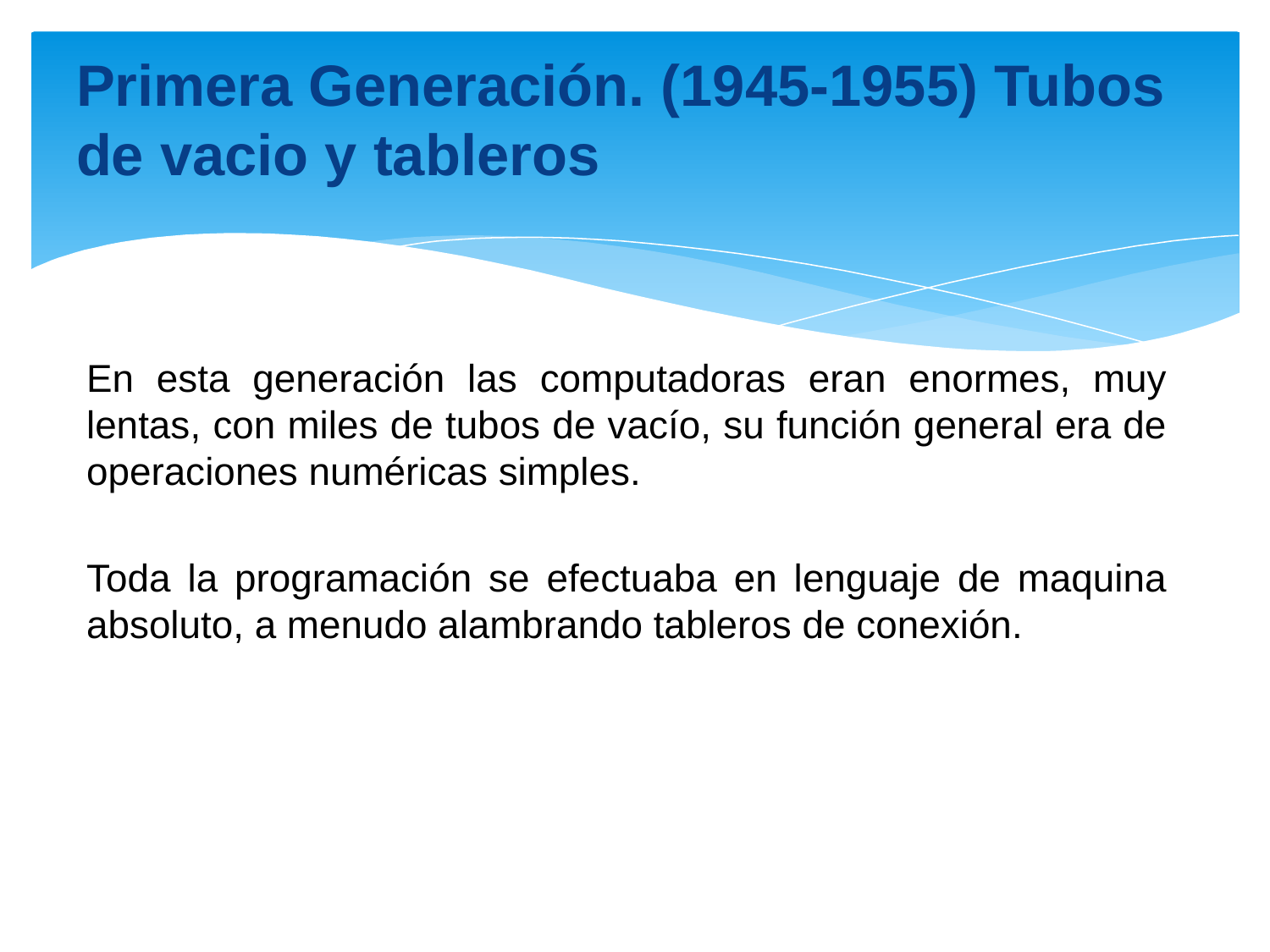

# Primera Generación. (1945-1955) Tubos de vacio y tableros
En esta generación las computadoras eran enormes, muy lentas, con miles de tubos de vacío, su función general era de operaciones numéricas simples.

Toda la programación se efectuaba en lenguaje de maquina absoluto, a menudo alambrando tableros de conexión.